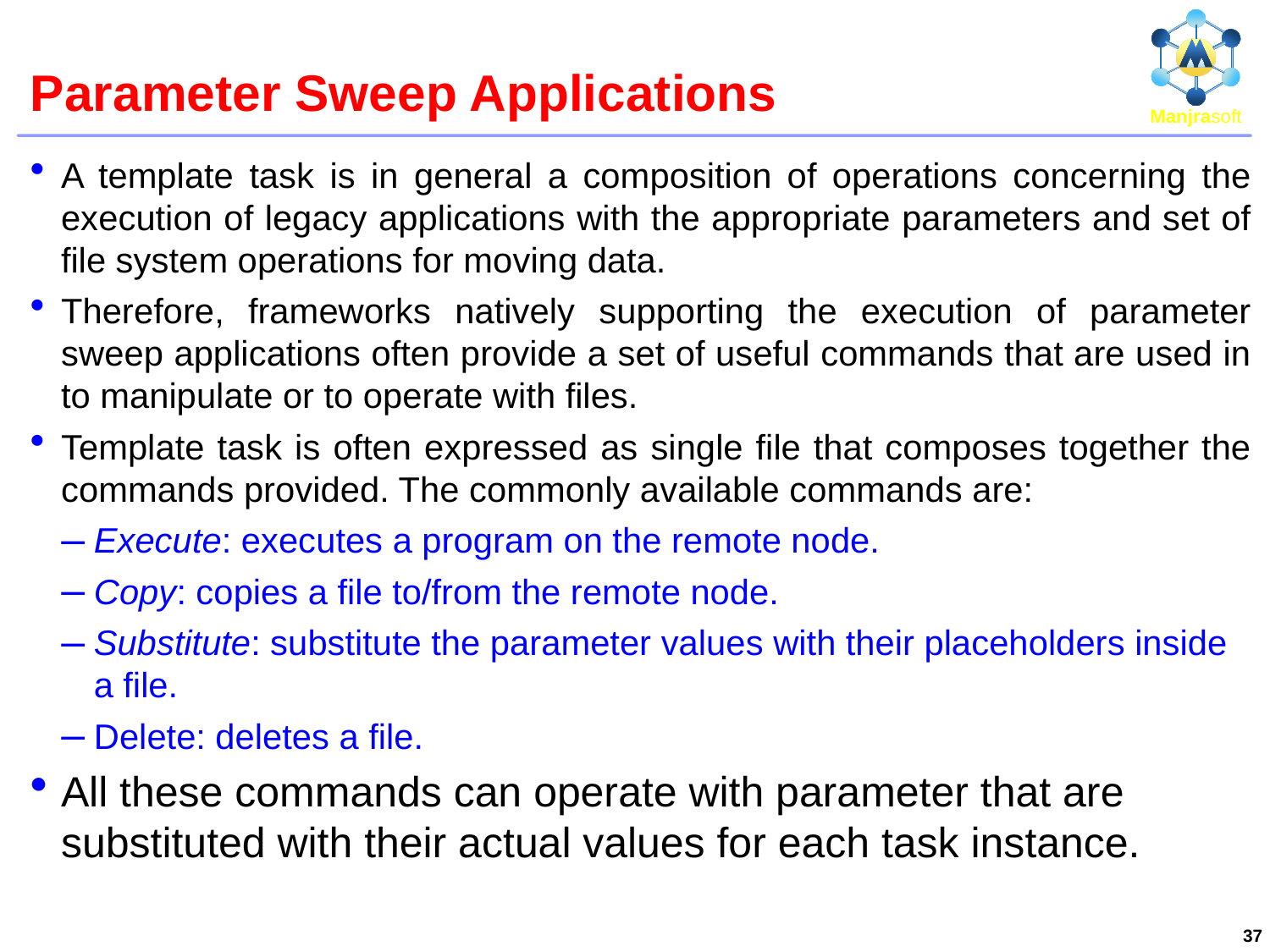

# Parameter Sweep Applications
A template task is in general a composition of operations concerning the execution of legacy applications with the appropriate parameters and set of file system operations for moving data.
Therefore, frameworks natively supporting the execution of parameter sweep applications often provide a set of useful commands that are used in to manipulate or to operate with files.
Template task is often expressed as single file that composes together the commands provided. The commonly available commands are:
Execute: executes a program on the remote node.
Copy: copies a file to/from the remote node.
Substitute: substitute the parameter values with their placeholders inside a file.
Delete: deletes a file.
All these commands can operate with parameter that are substituted with their actual values for each task instance.
37